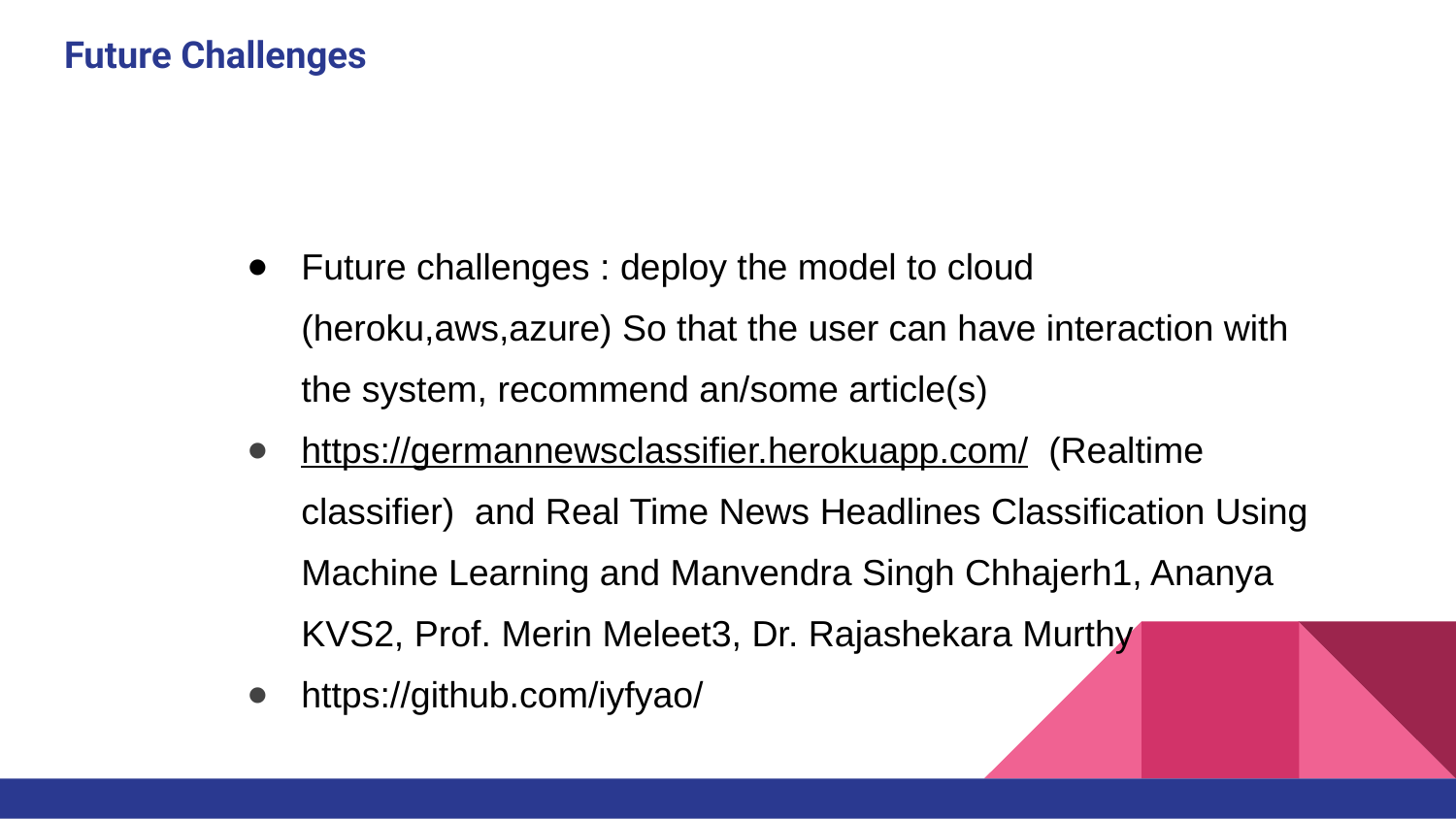

# Future Challenges

Future challenges : deploy the model to cloud (heroku,aws,azure) So that the user can have interaction with the system, recommend an/some article(s)
https://germannewsclassifier.herokuapp.com/  (Realtime classifier)  and Real Time News Headlines Classification Using Machine Learning and Manvendra Singh Chhajerh1, Ananya KVS2, Prof. Merin Meleet3, Dr. Rajashekara Murthy
https://github.com/iyfyao/